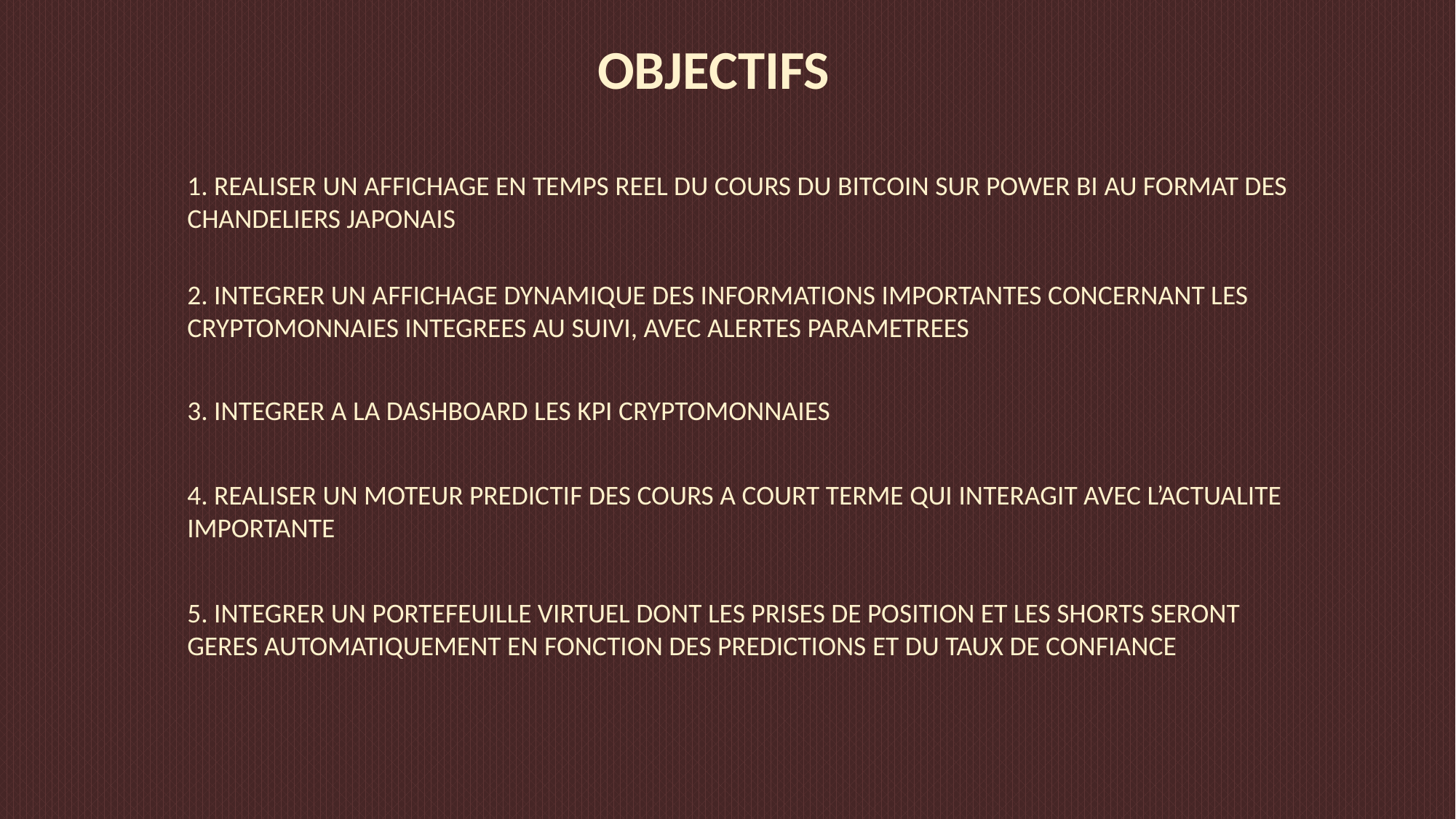

OBJECTIFS
1. REALISER UN AFFICHAGE EN TEMPS REEL DU COURS DU BITCOIN SUR POWER BI AU FORMAT DES CHANDELIERS JAPONAIS
2. INTEGRER UN AFFICHAGE DYNAMIQUE DES INFORMATIONS IMPORTANTES CONCERNANT LES CRYPTOMONNAIES INTEGREES AU SUIVI, AVEC ALERTES PARAMETREES
3. INTEGRER A LA DASHBOARD LES KPI CRYPTOMONNAIES
4. REALISER UN MOTEUR PREDICTIF DES COURS A COURT TERME QUI INTERAGIT AVEC L’ACTUALITE IMPORTANTE
5. INTEGRER UN PORTEFEUILLE VIRTUEL DONT LES PRISES DE POSITION ET LES SHORTS SERONT GERES AUTOMATIQUEMENT EN FONCTION DES PREDICTIONS ET DU TAUX DE CONFIANCE